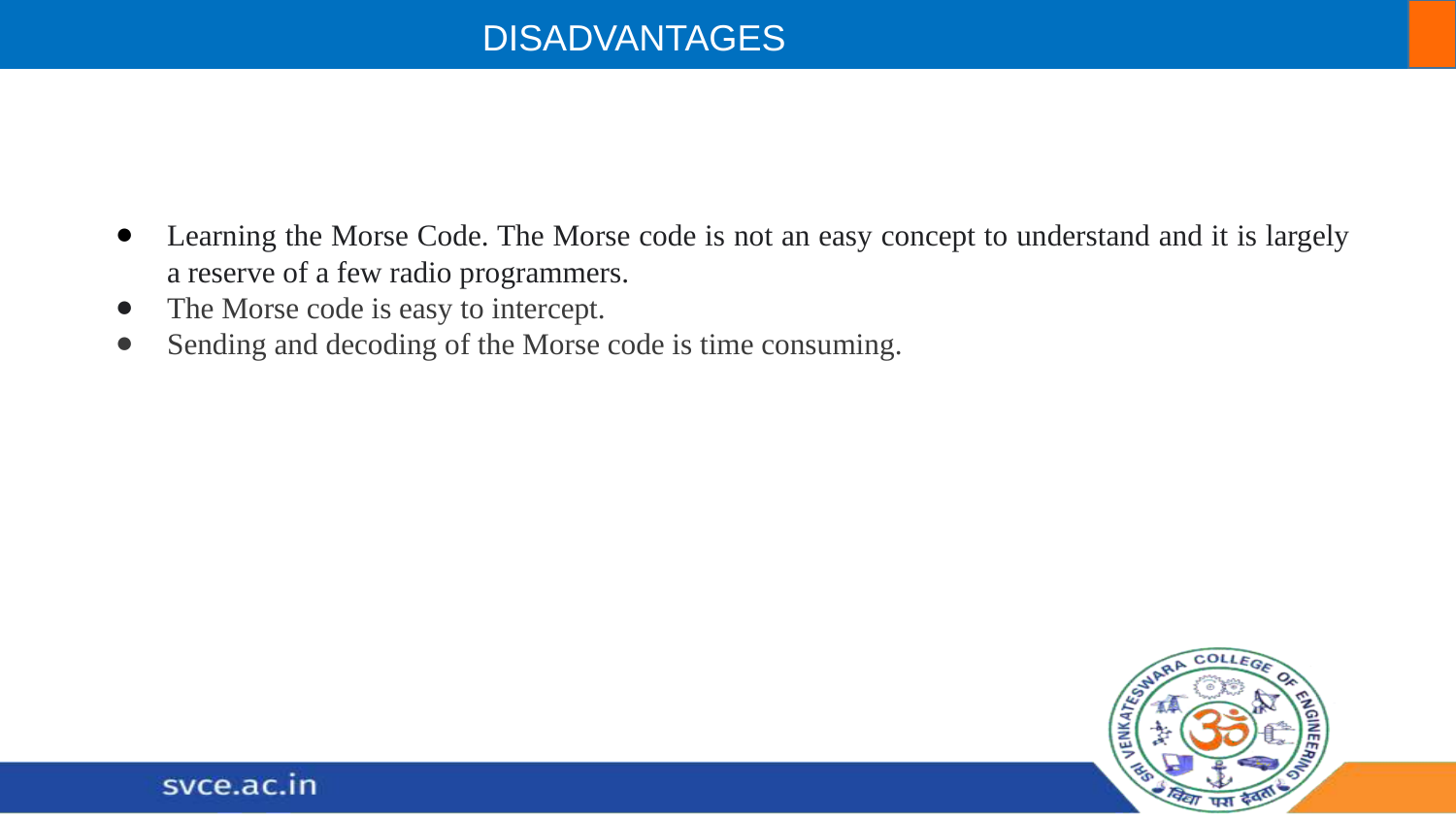

DISADVANTAGES
Learning the Morse Code. The Morse code is not an easy concept to understand and it is largely a reserve of a few radio programmers.
The Morse code is easy to intercept.
Sending and decoding of the Morse code is time consuming.